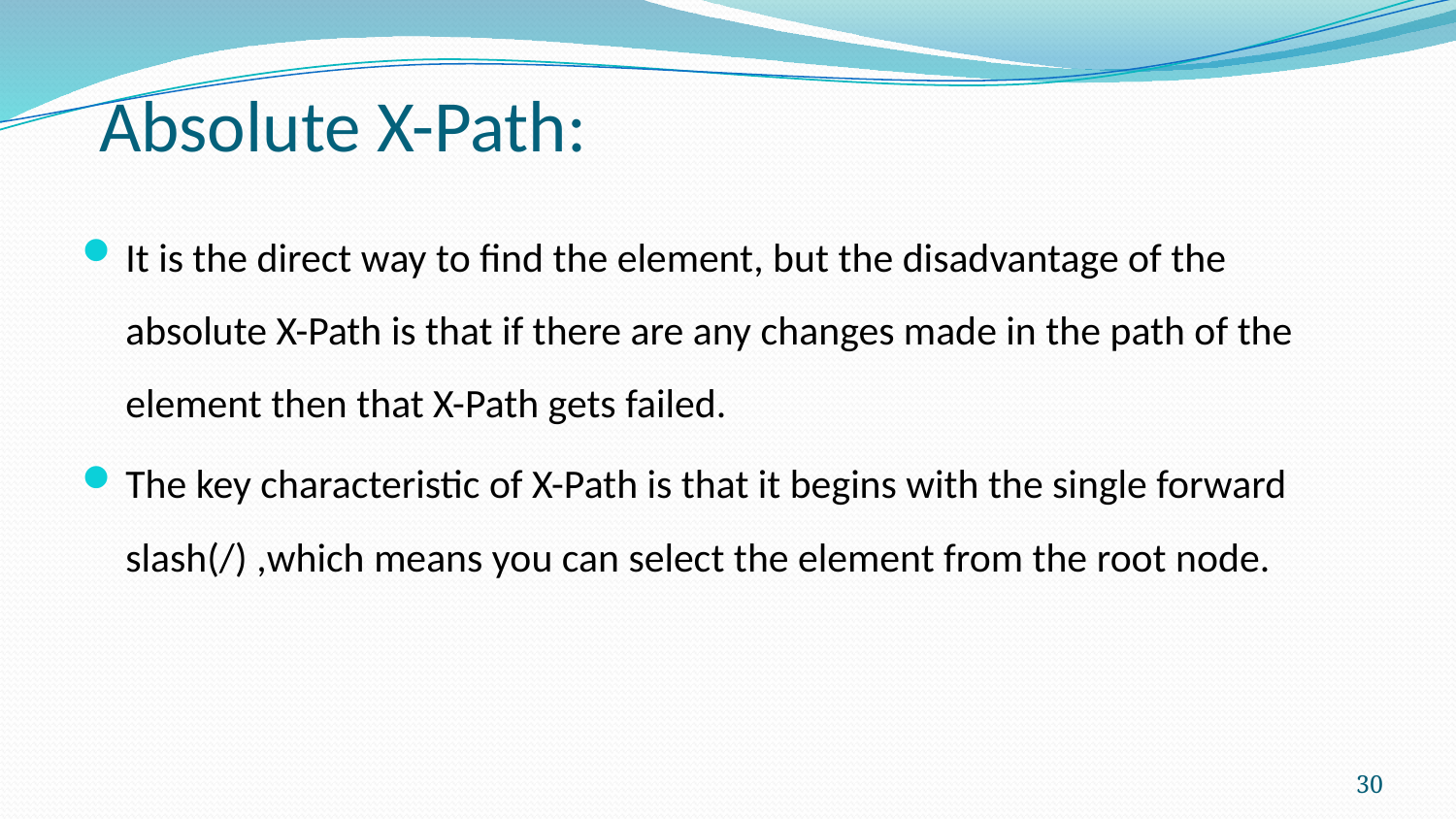

# Absolute X-Path:
It is the direct way to find the element, but the disadvantage of the absolute X-Path is that if there are any changes made in the path of the element then that X-Path gets failed.
The key characteristic of X-Path is that it begins with the single forward slash(/) ,which means you can select the element from the root node.

30